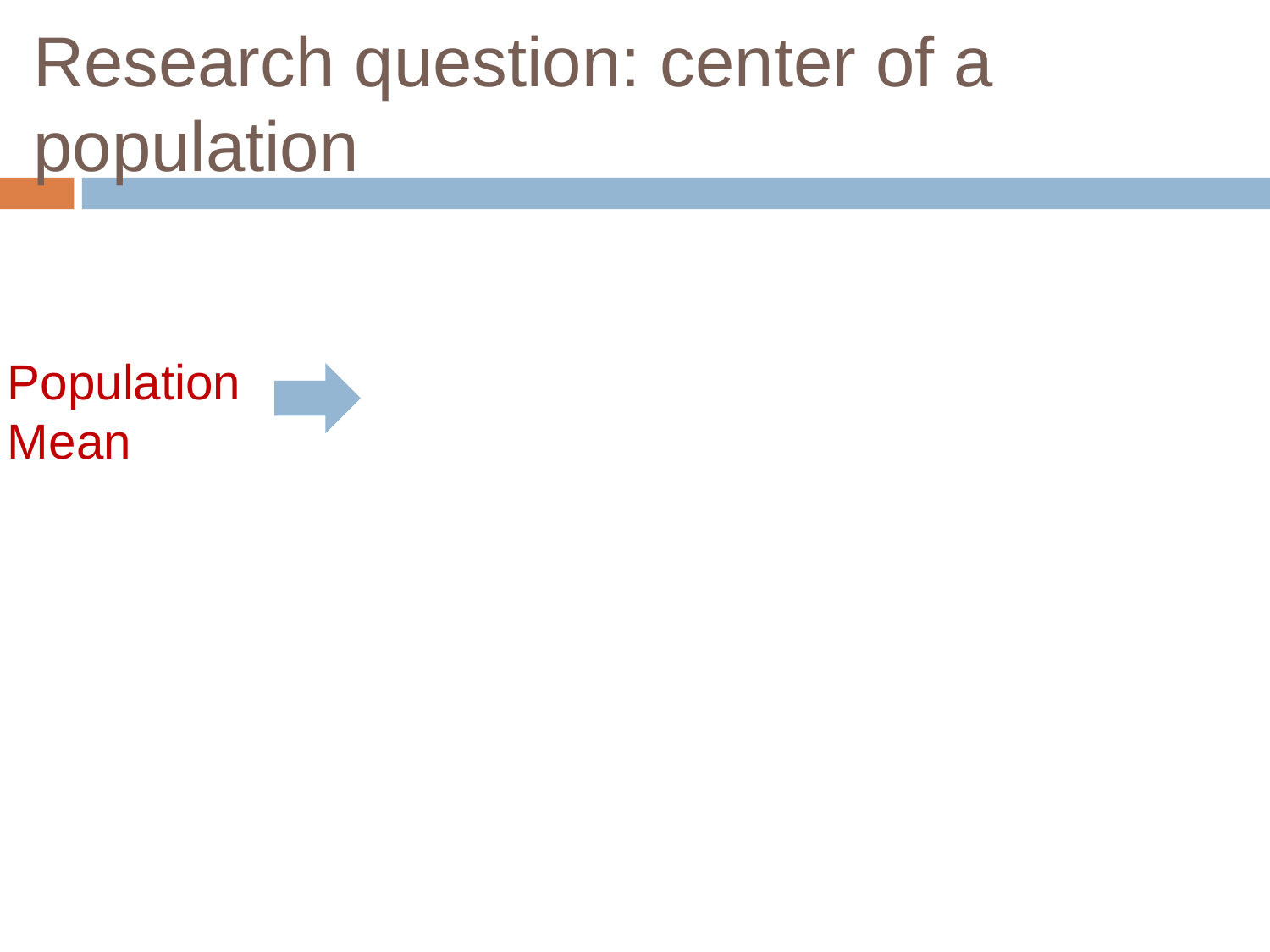

Research question: center of a population

Population
Mean